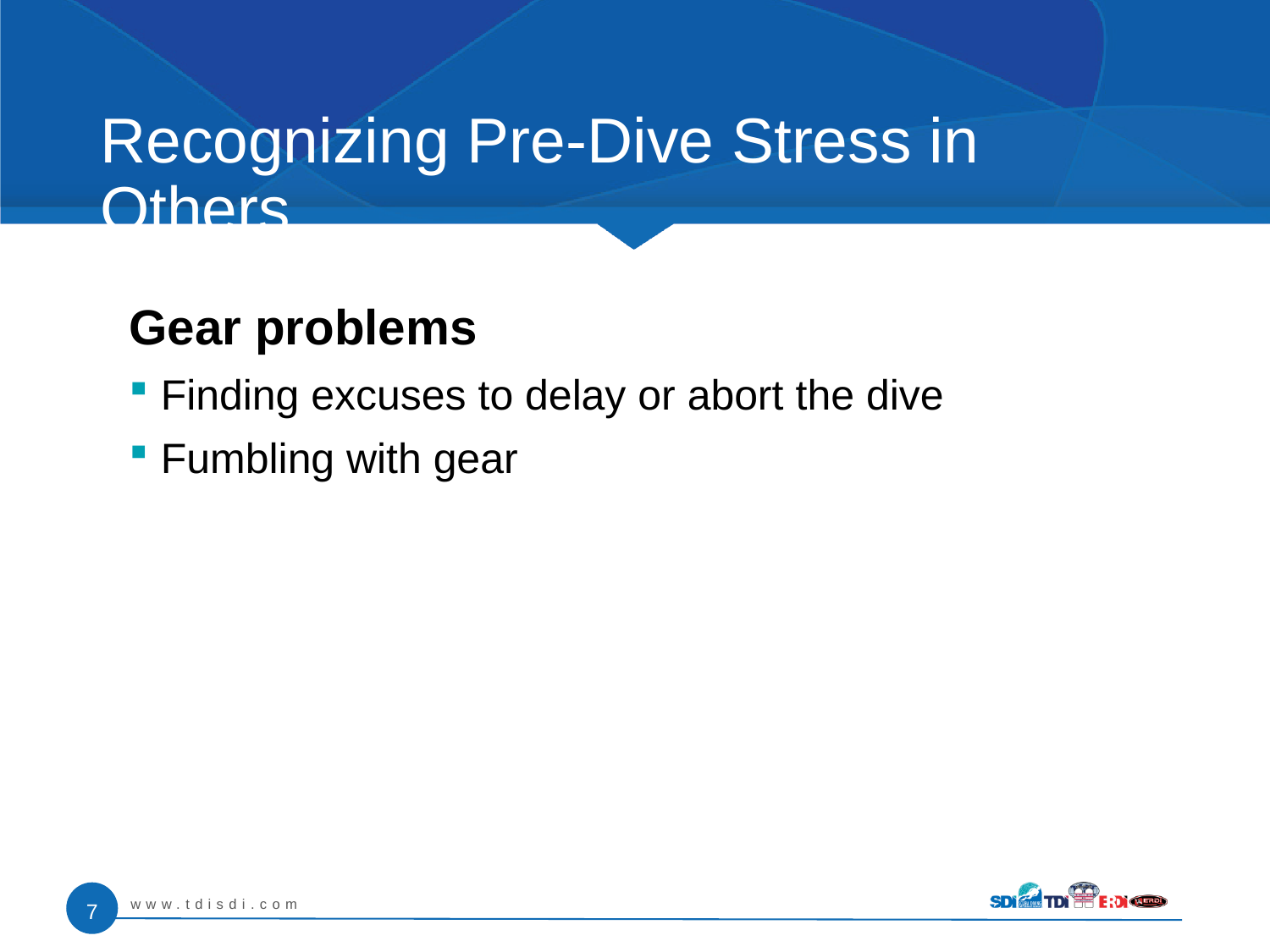

# Recognizing Pre-Dive Stress in Others
Gear problems
Finding excuses to delay or abort the dive
Fumbling with gear
www.tdisdi.com
7